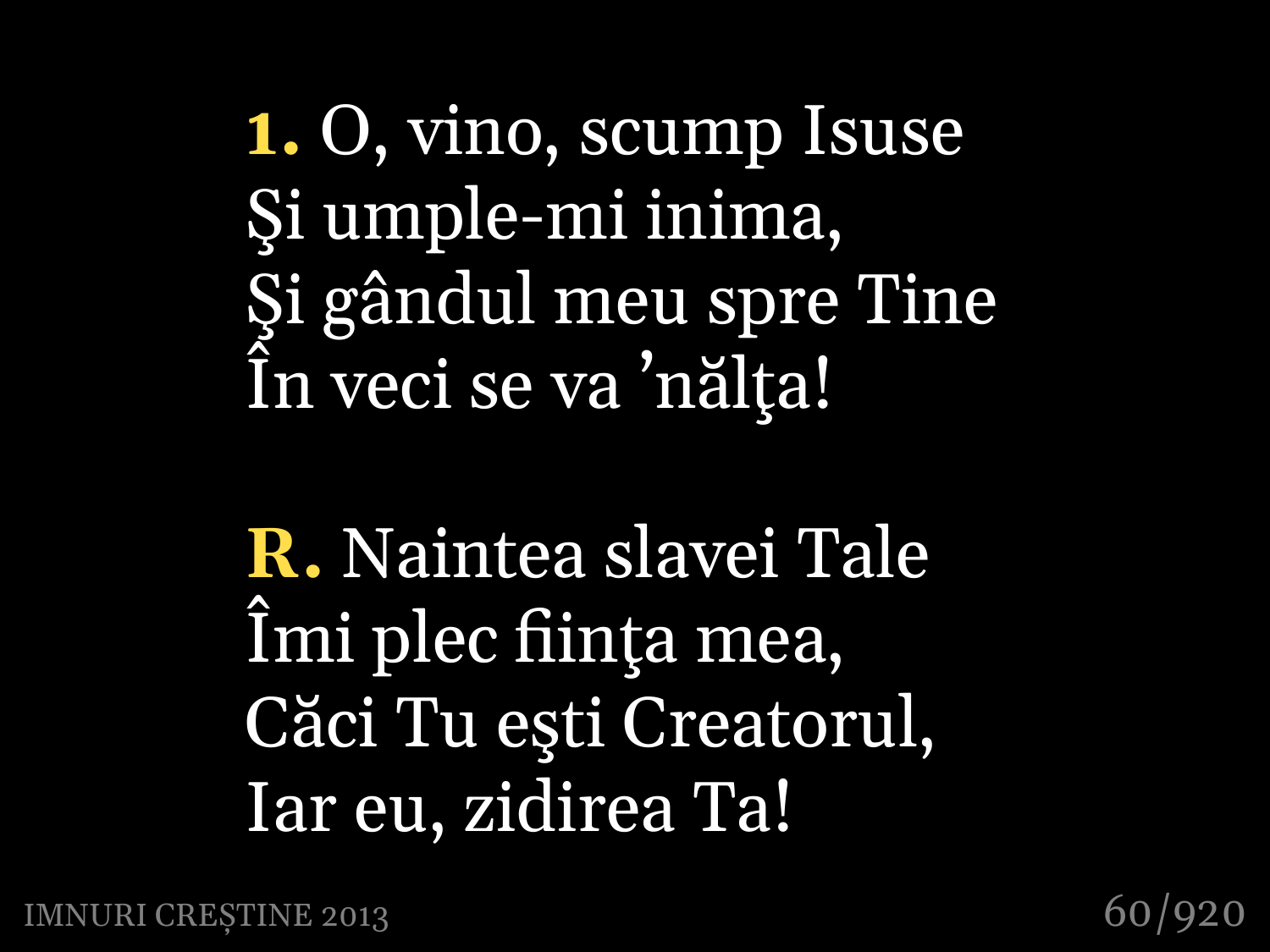

1. O, vino, scump Isuse
Şi umple-mi inima,
Şi gândul meu spre Tine
În veci se va ’nălţa!

R. Naintea slavei Tale
Îmi plec fiinţa mea,
Căci Tu eşti Creatorul,
Iar eu, zidirea Ta!
60/920
IMNURI CREȘTINE 2013